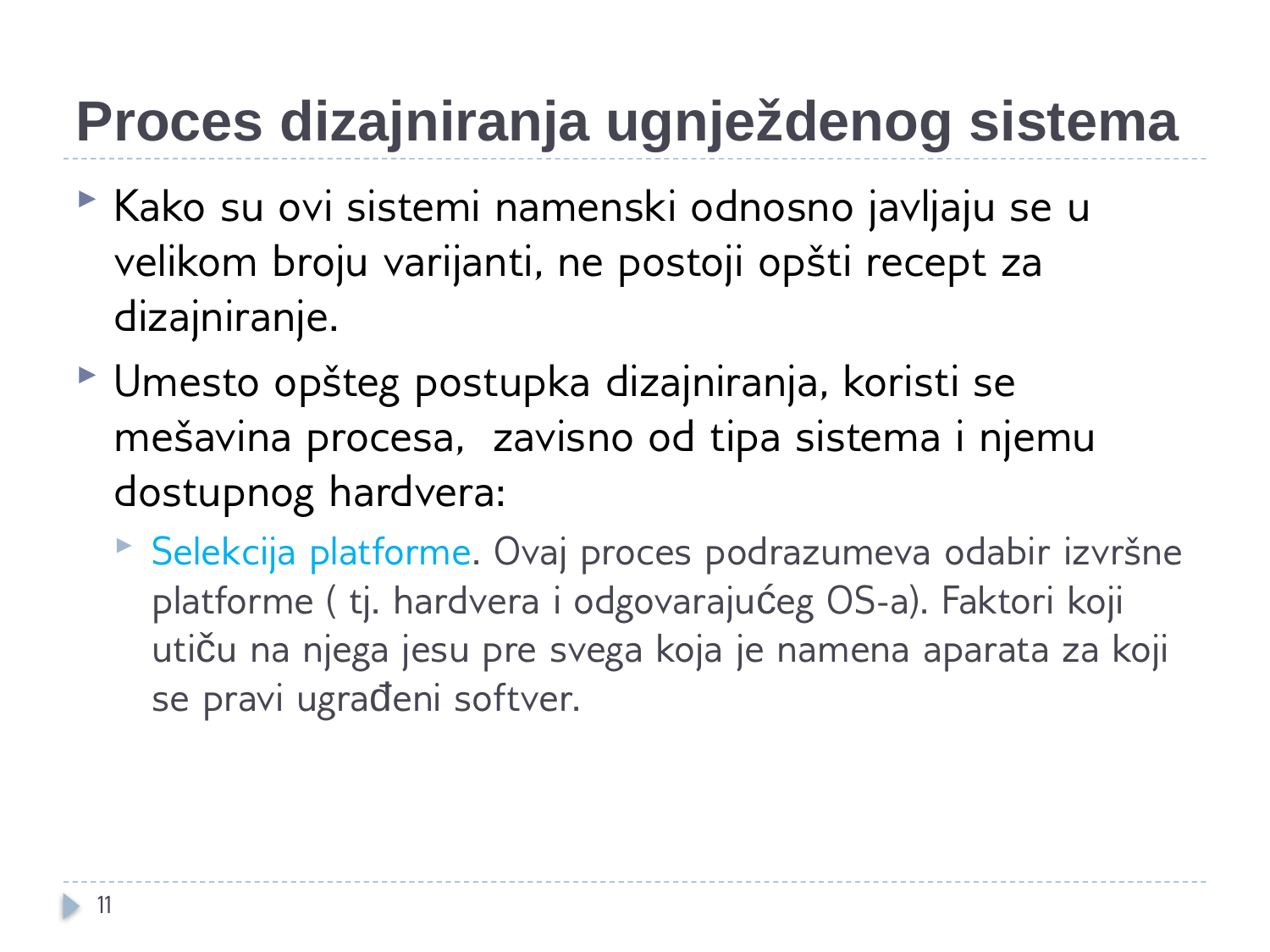

# Proces dizajniranja ugnježdenog sistema
Kako su ovi sistemi namenski odnosno javljaju se u velikom broju varijanti, ne postoji opšti recept za dizajniranje.
Umesto opšteg postupka dizajniranja, koristi se mešavina procesa,  zavisno od tipa sistema i njemu dostupnog hardvera:
Selekcija platforme. Ovaj proces podrazumeva odabir izvršne platforme ( tj. hardvera i odgovarajućeg OS-a). Faktori koji utiču na njega jesu pre svega koja je namena aparata za koji se pravi ugrađeni softver.

11